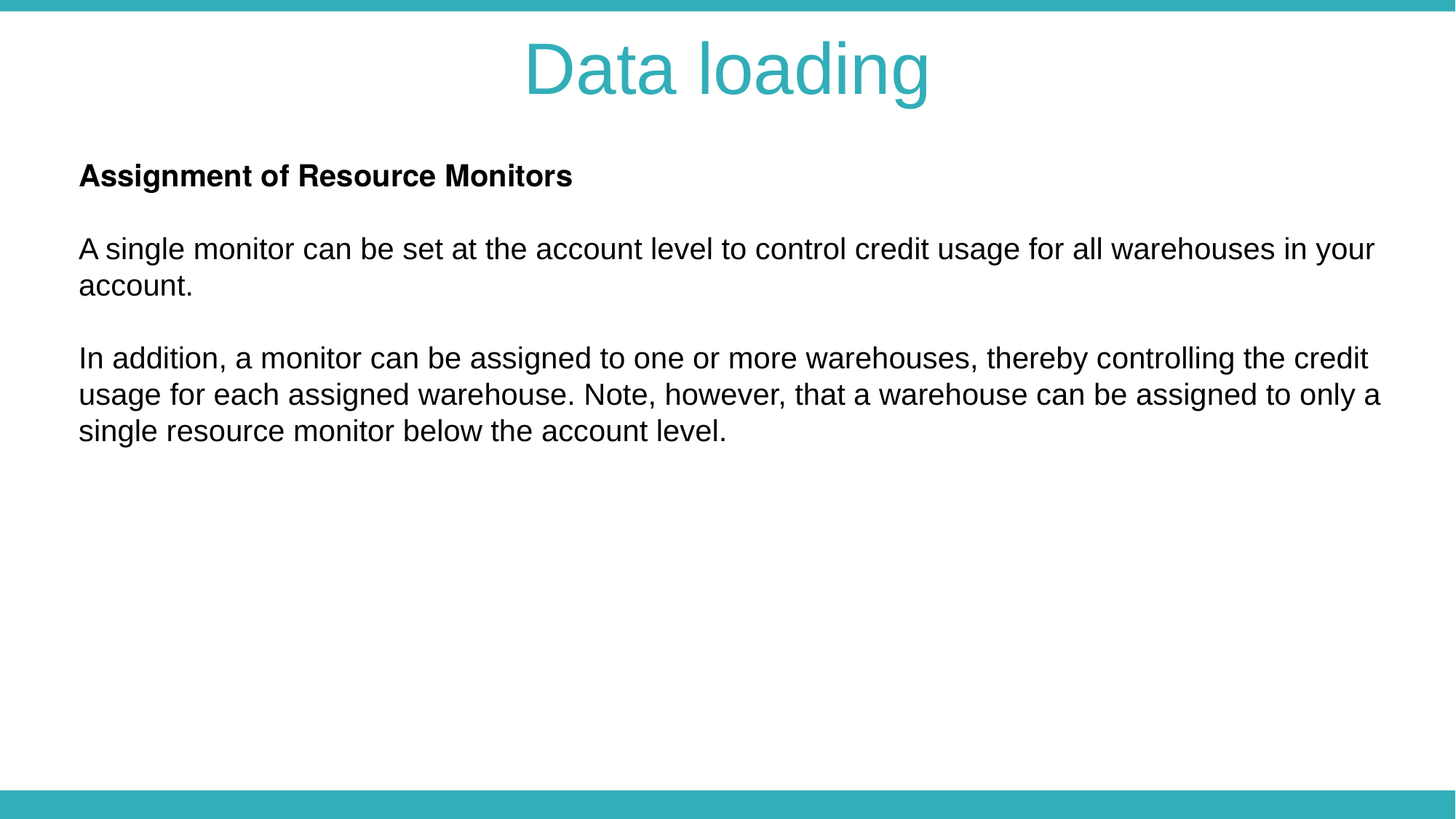

Data loading
Assignment of Resource Monitors

A single monitor can be set at the account level to control credit usage for all warehouses in your account.

In addition, a monitor can be assigned to one or more warehouses, thereby controlling the credit usage for each assigned warehouse. Note, however, that a warehouse can be assigned to only a single resource monitor below the account level.